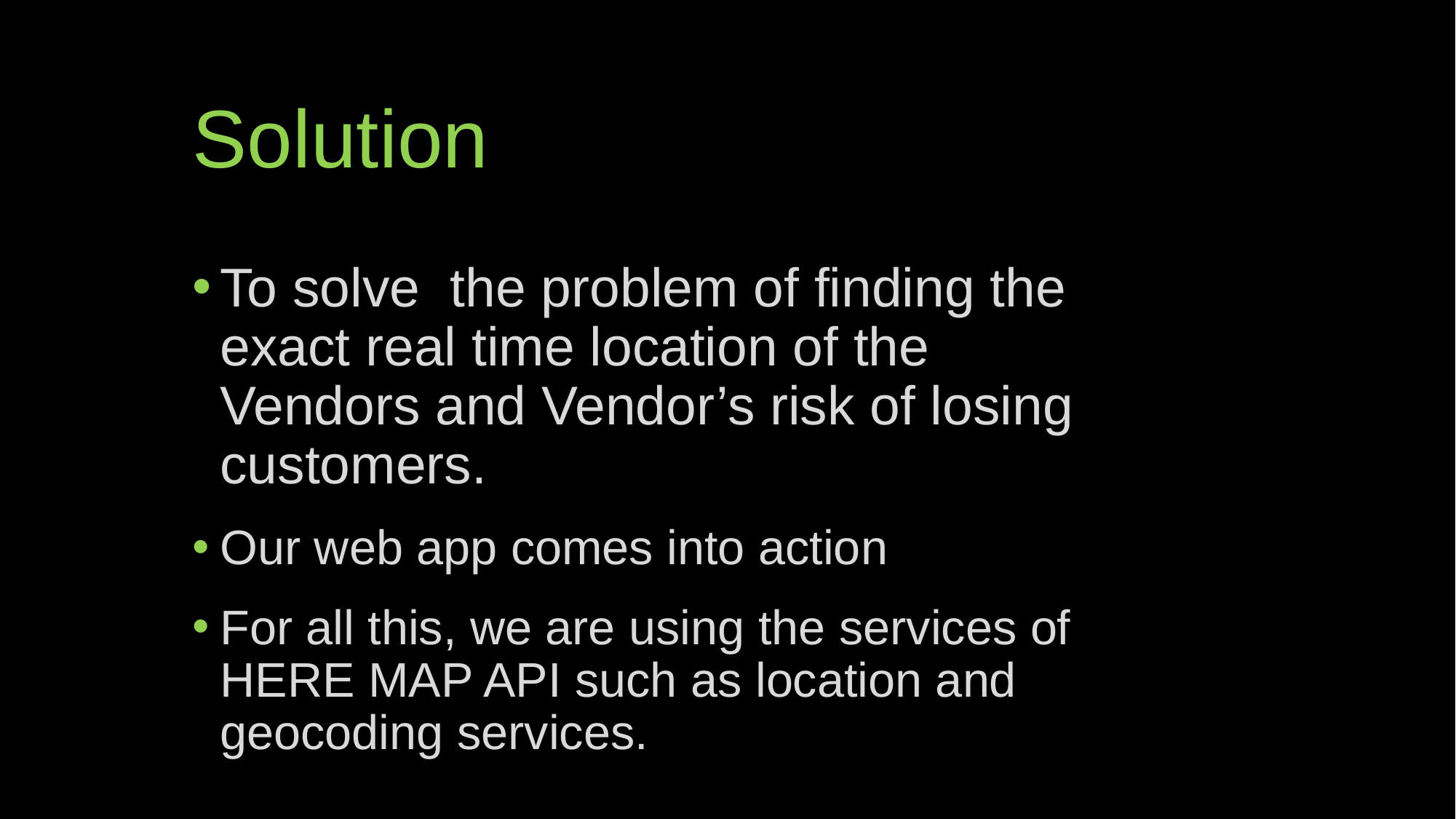

# Solution
To solve  the problem of finding the exact real time location of the Vendors and Vendor’s risk of losing customers.
Our web app comes into action
For all this, we are using the services of HERE MAP API such as location and geocoding services.